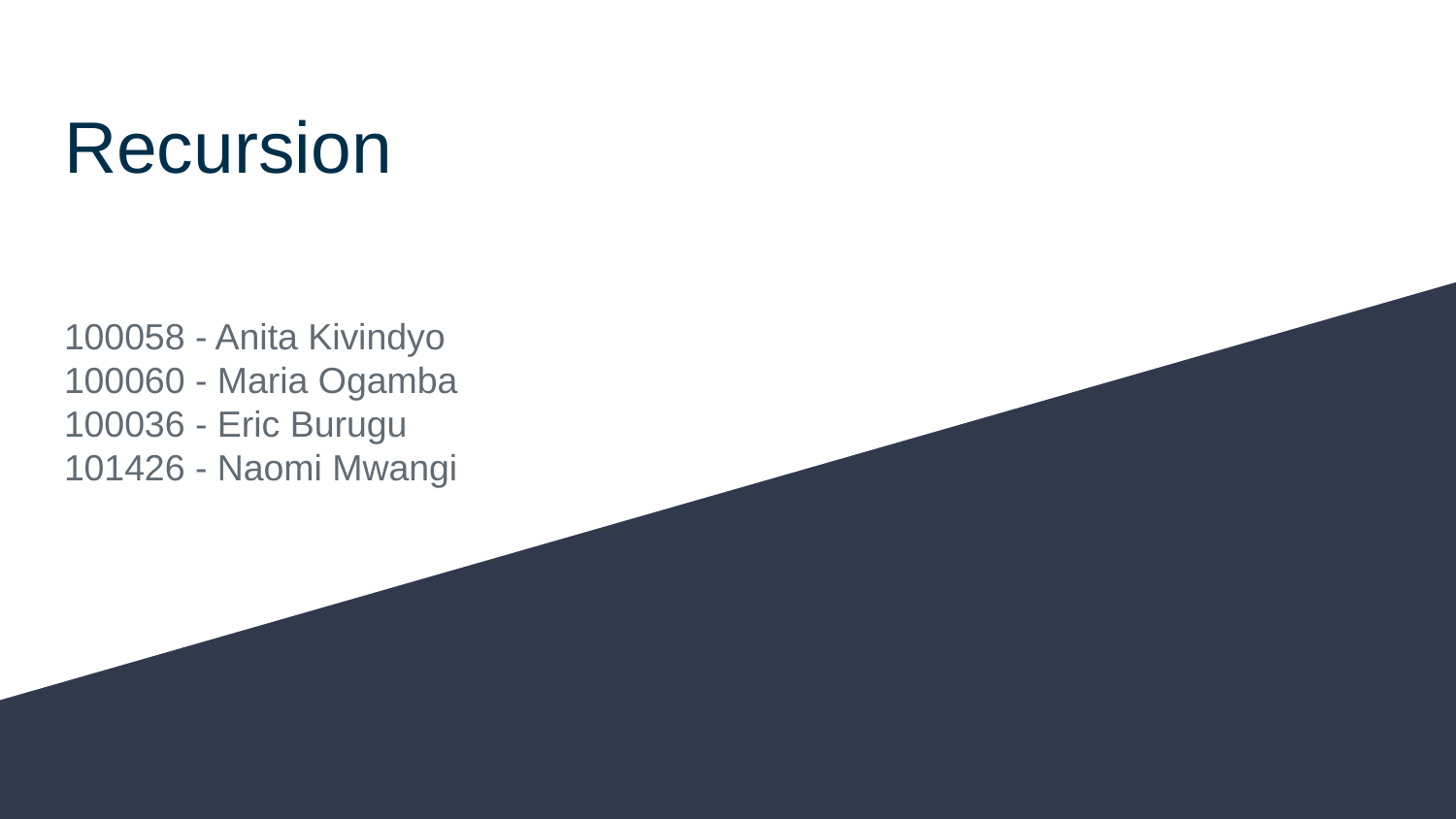

# Recursion
100058 - Anita Kivindyo
100060 - Maria Ogamba
100036 - Eric Burugu
101426 - Naomi Mwangi